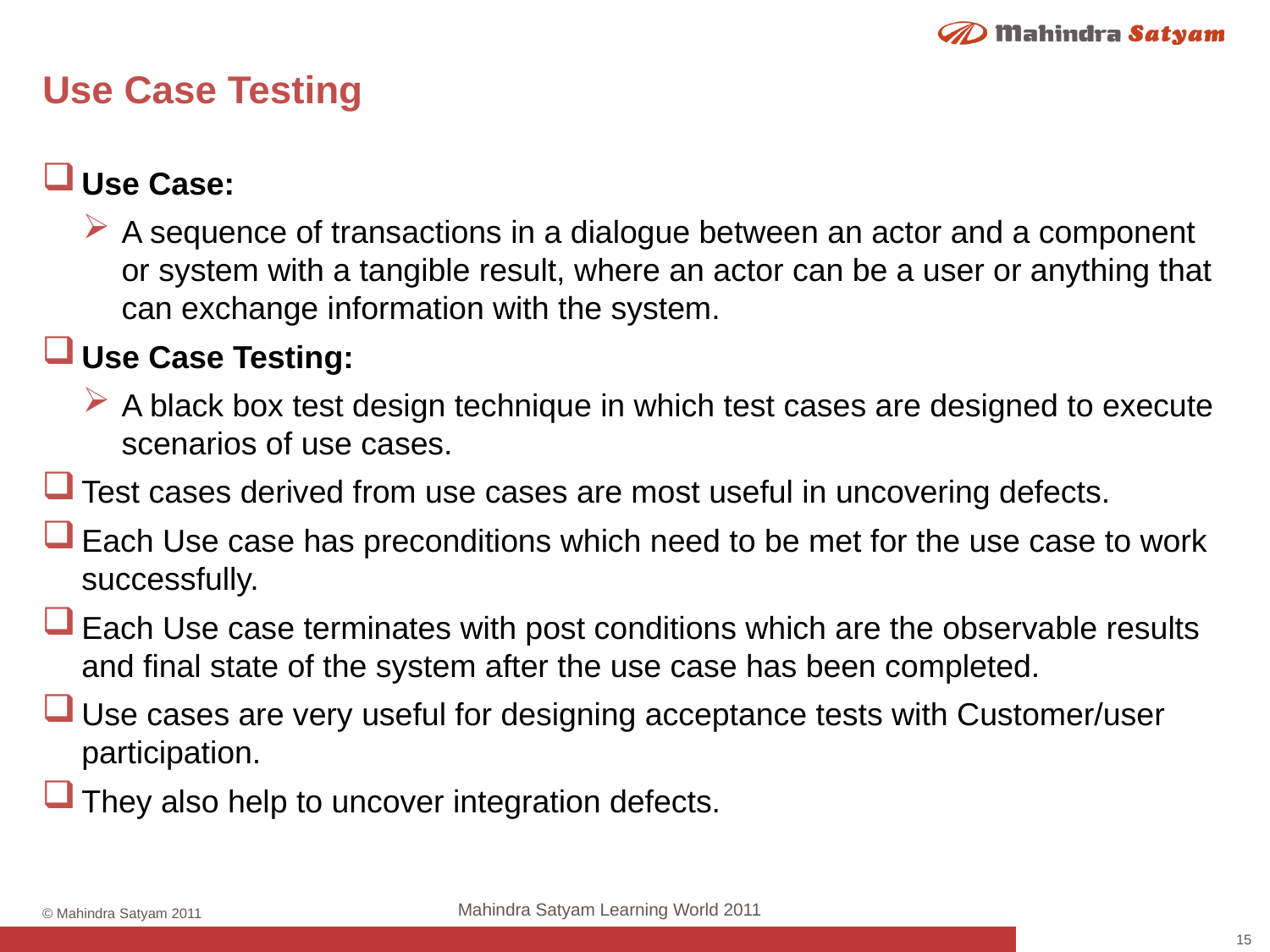

# Use Case Testing
Use Case:
A sequence of transactions in a dialogue between an actor and a component or system with a tangible result, where an actor can be a user or anything that can exchange information with the system.
Use Case Testing:
A black box test design technique in which test cases are designed to execute scenarios of use cases.
Test cases derived from use cases are most useful in uncovering defects.
Each Use case has preconditions which need to be met for the use case to work successfully.
Each Use case terminates with post conditions which are the observable results and final state of the system after the use case has been completed.
Use cases are very useful for designing acceptance tests with Customer/user participation.
They also help to uncover integration defects.